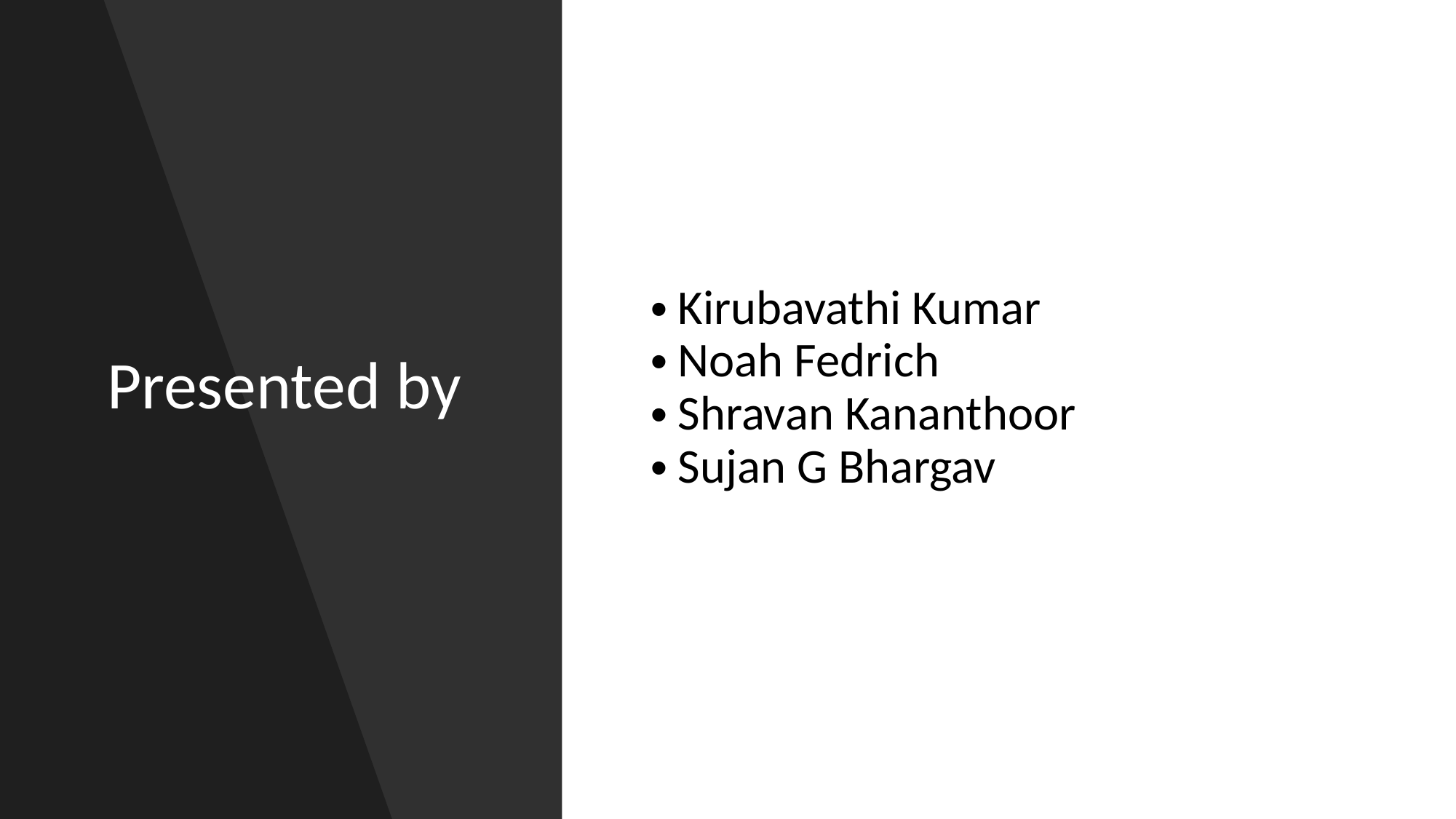

# Presented by
Kirubavathi Kumar
Noah Fedrich
Shravan Kananthoor
Sujan G Bhargav